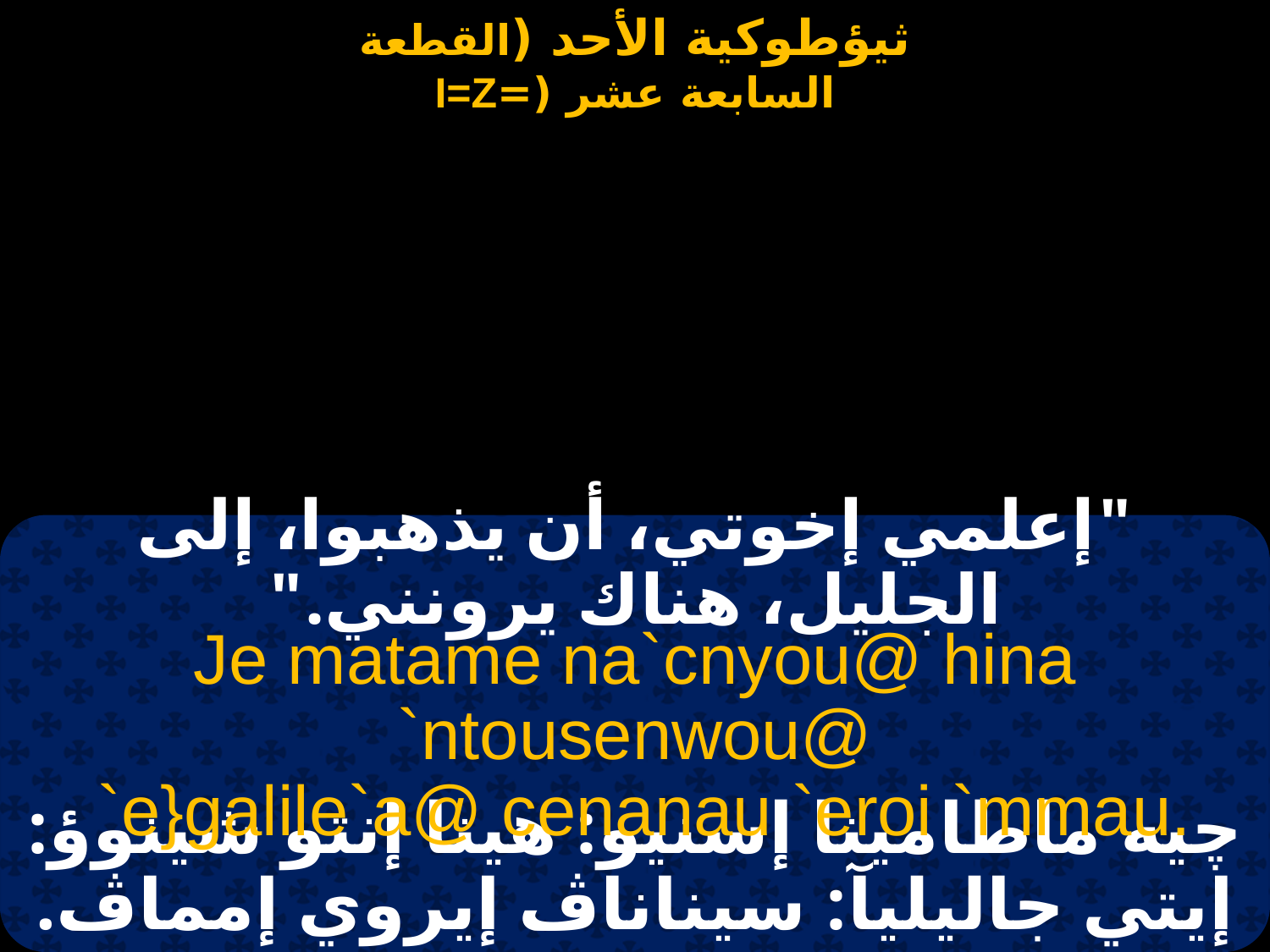

"إعلمي إخوتي، أن يذهبوا، إلى الجليل، هناك يرونني."
Je matame na`cnyou@ hina `ntousenwou@
 `e}galile`a@ cenanau `eroi `mmau.
چيه ماطامينا إسنيو: هينا إنتو شينوؤ: إيتي جاليليآ: سيناناڤ إيروي إمماڤ.